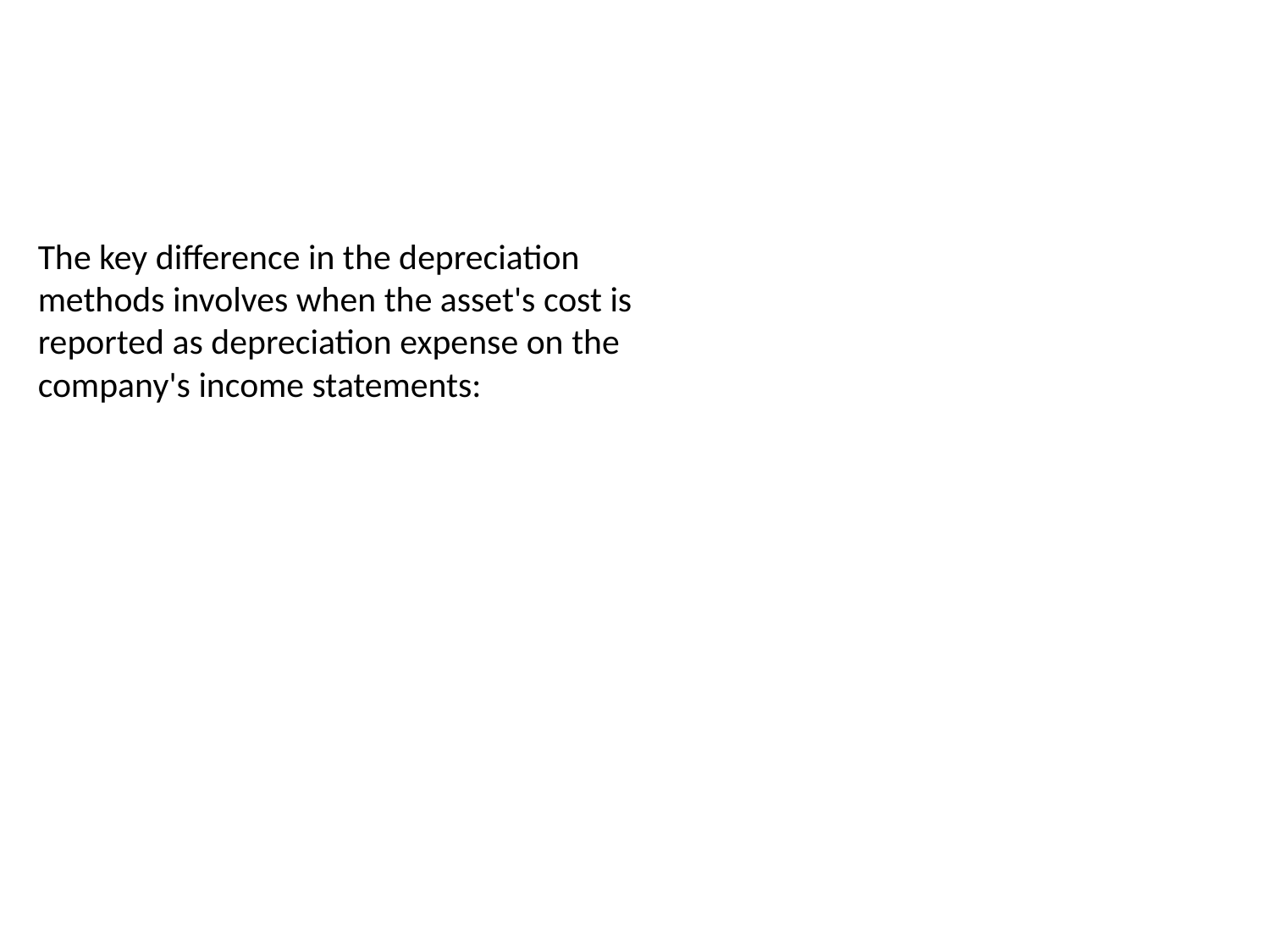

The key difference in the depreciation methods involves when the asset's cost is reported as depreciation expense on the company's income statements: